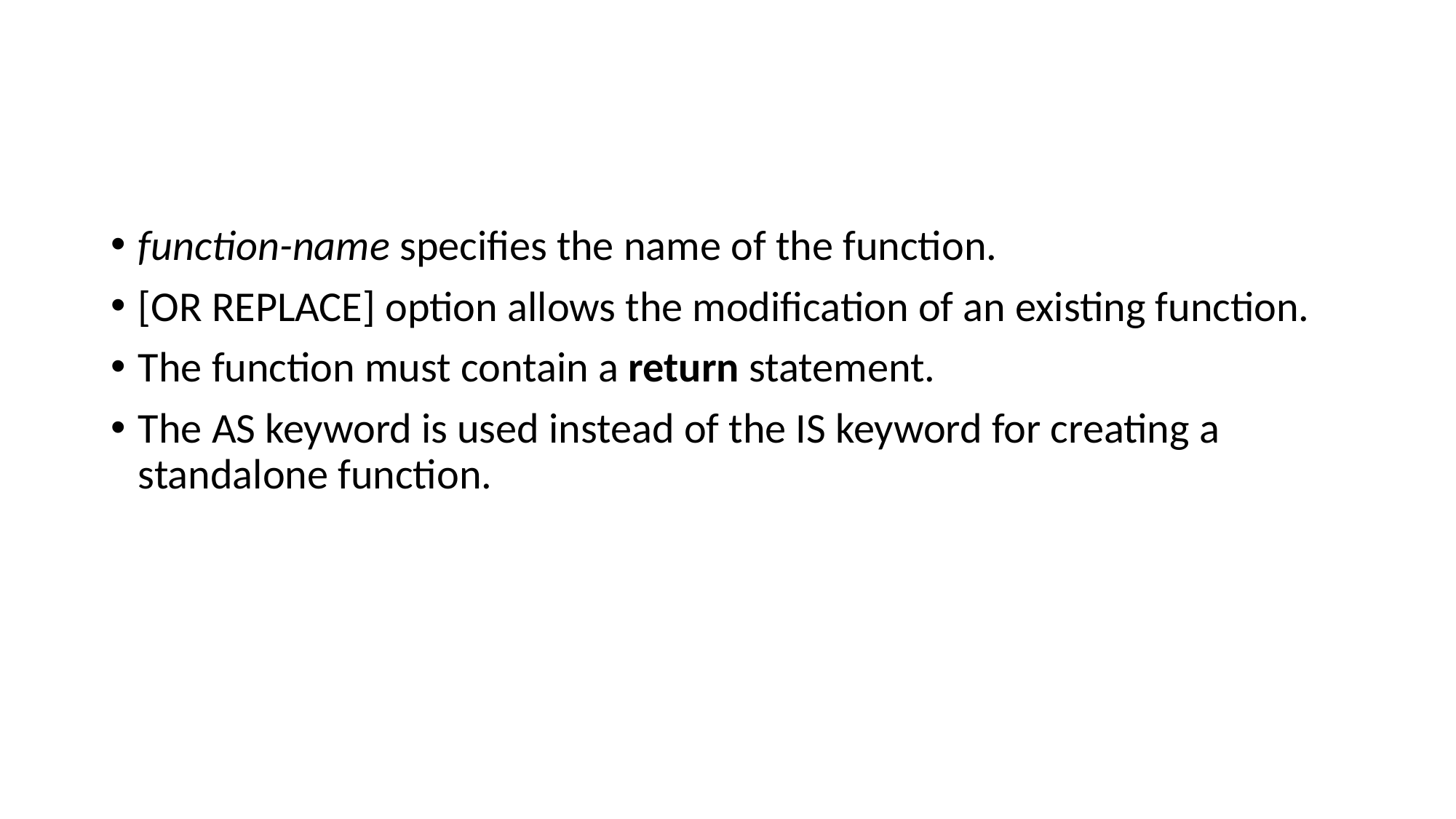

#
function-name specifies the name of the function.
[OR REPLACE] option allows the modification of an existing function.
The function must contain a return statement.
The AS keyword is used instead of the IS keyword for creating a standalone function.